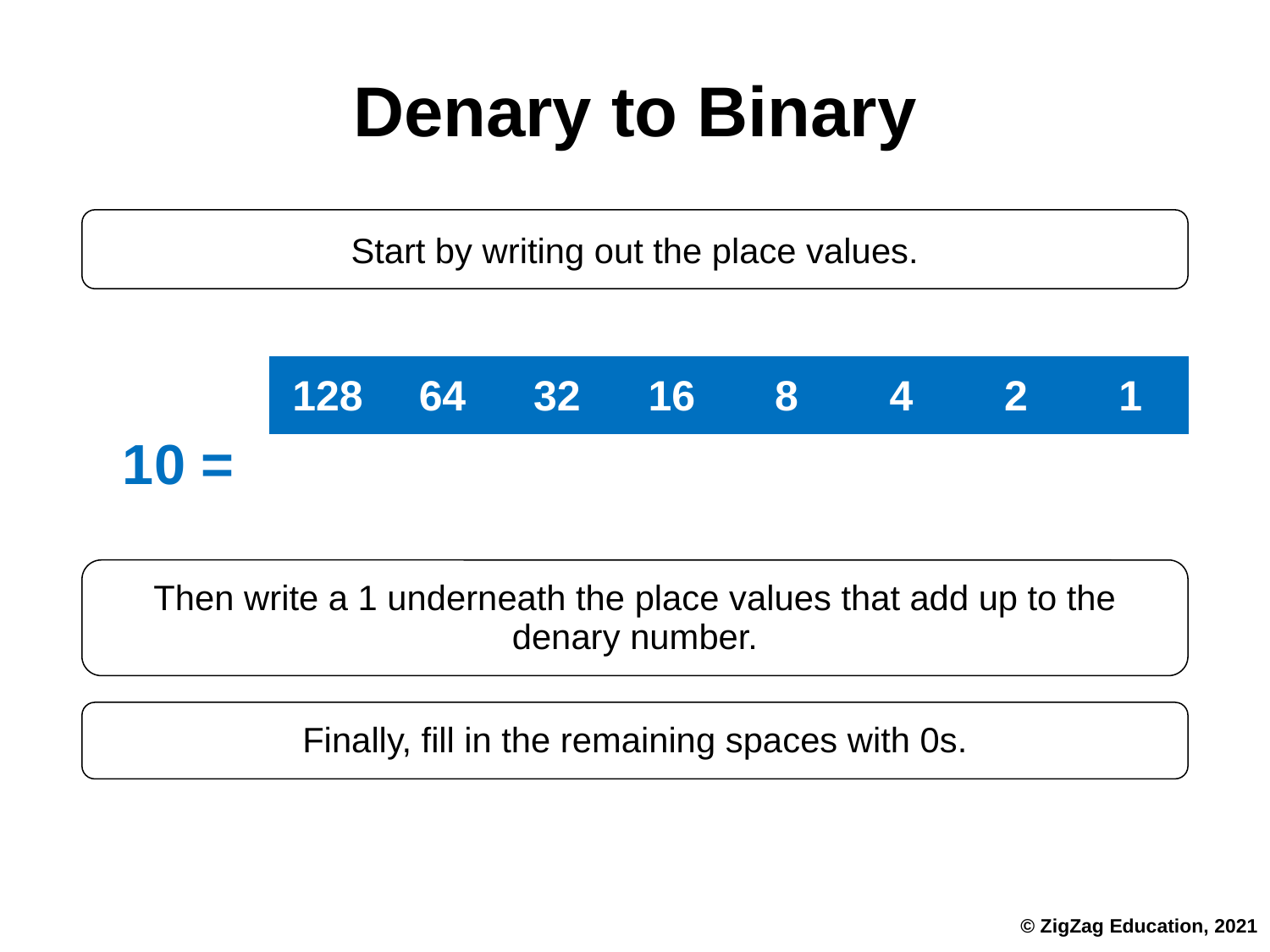

# Denary to Binary
Start by writing out the place values.
| 128 | 64 | 32 | 16 | 8 | 4 | 2 | 1 |
| --- | --- | --- | --- | --- | --- | --- | --- |
| 0 | 0 | 0 | 0 | 1 | 0 | 1 | 0 |
| 128 | 64 | 32 | 16 | 8 | 4 | 2 | 1 |
| --- | --- | --- | --- | --- | --- | --- | --- |
|  |  |  |  | 1 |  | 1 |  |
10 =

Then write a 1 underneath the place values that add up to the denary number.
Finally, fill in the remaining spaces with 0s.
© ZigZag Education, 2021